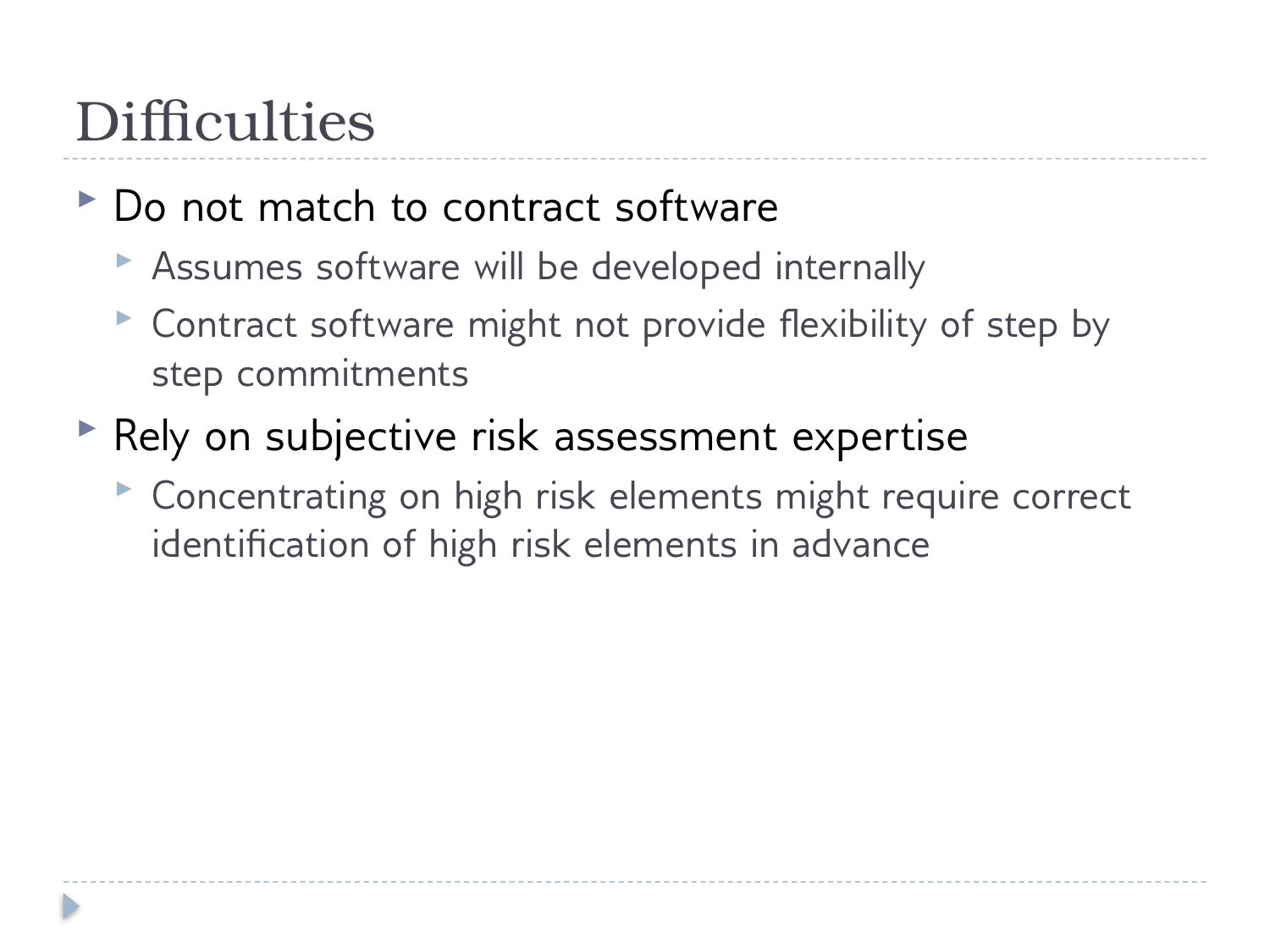

# Difficulties
Do not match to contract software
Assumes software will be developed internally
Contract software might not provide flexibility of step by step commitments
Rely on subjective risk assessment expertise
Concentrating on high risk elements might require correct identification of high risk elements in advance